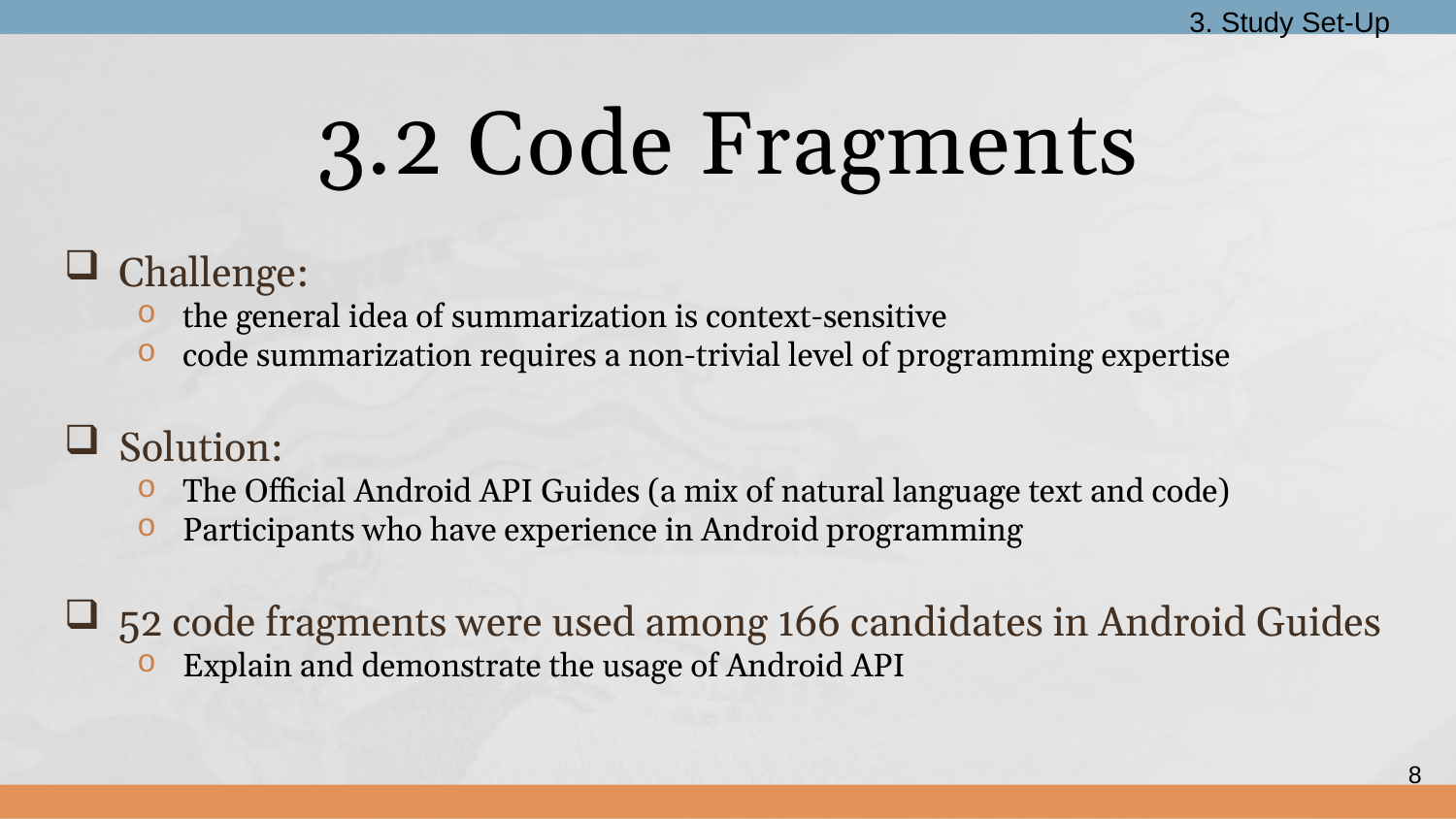

3. Study Set-Up
# 3.2 Code Fragments

Challenge:
the general idea of summarization is context-sensitive
code summarization requires a non-trivial level of programming expertise

Solution:
The Official Android API Guides (a mix of natural language text and code)
Participants who have experience in Android programming

52 code fragments were used among 166 candidates in Android Guides
Explain and demonstrate the usage of Android API
8